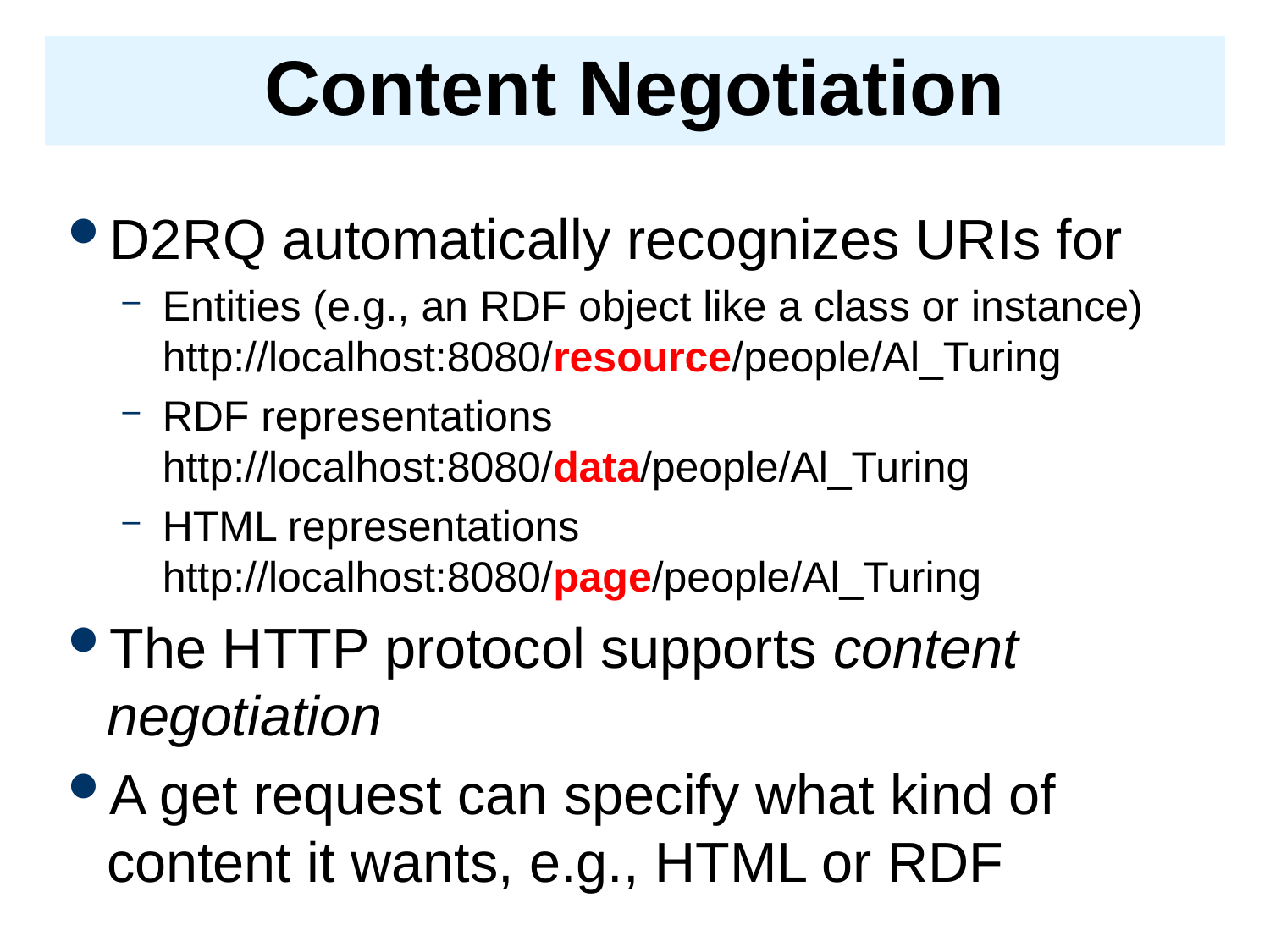

# Content Negotiation
D2RQ automatically recognizes URIs for
Entities (e.g., an RDF object like a class or instance)
http://localhost:8080/resource/people/Al_Turing
RDF representations
http://localhost:8080/data/people/Al_Turing
HTML representations
http://localhost:8080/page/people/Al_Turing
The HTTP protocol supports content negotiation
A get request can specify what kind of content it wants, e.g., HTML or RDF